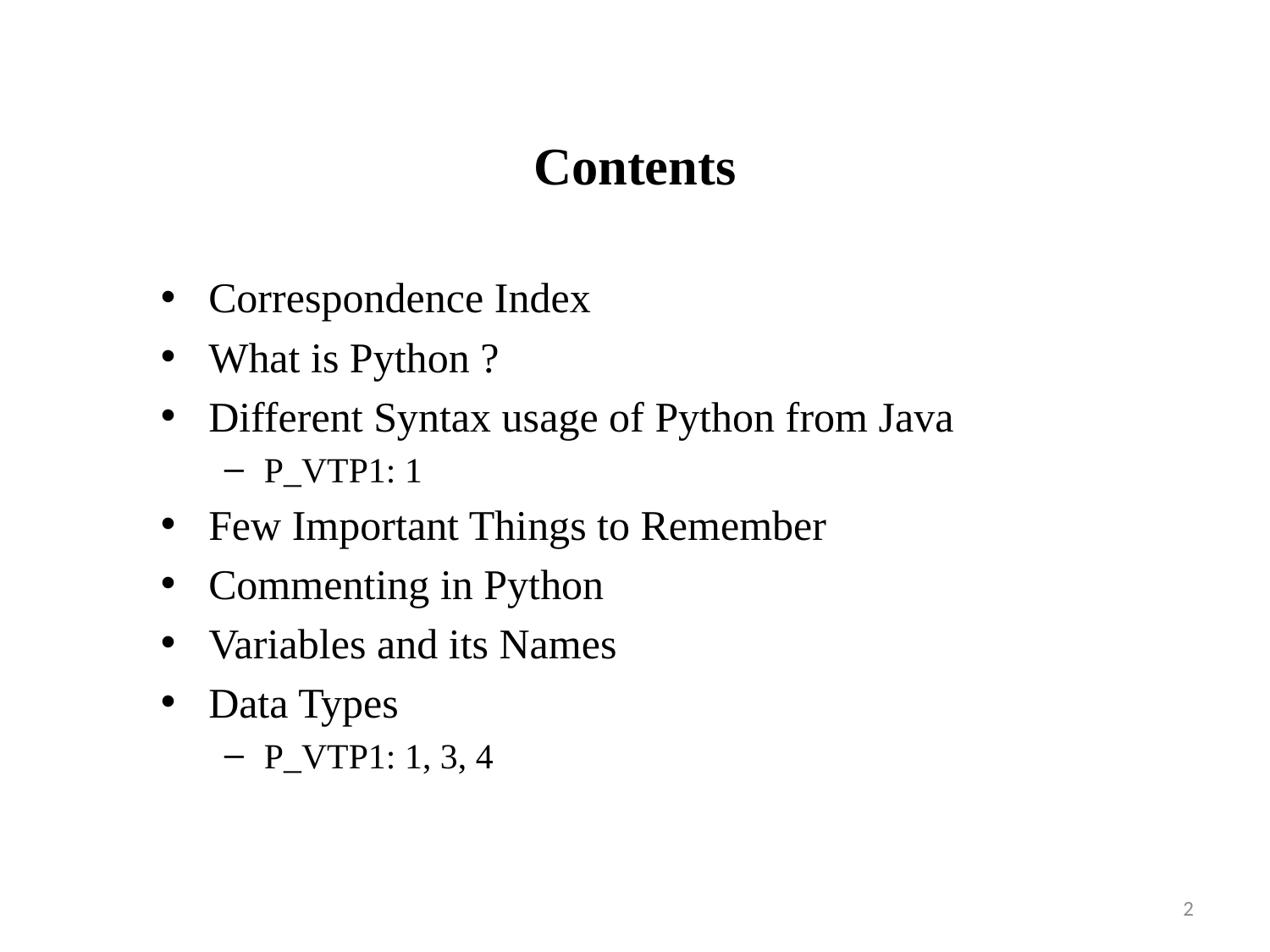

# Contents
Correspondence Index
What is Python ?
Different Syntax usage of Python from Java
P_VTP1: 1
Few Important Things to Remember
Commenting in Python
Variables and its Names
Data Types
P_VTP1: 1, 3, 4
2